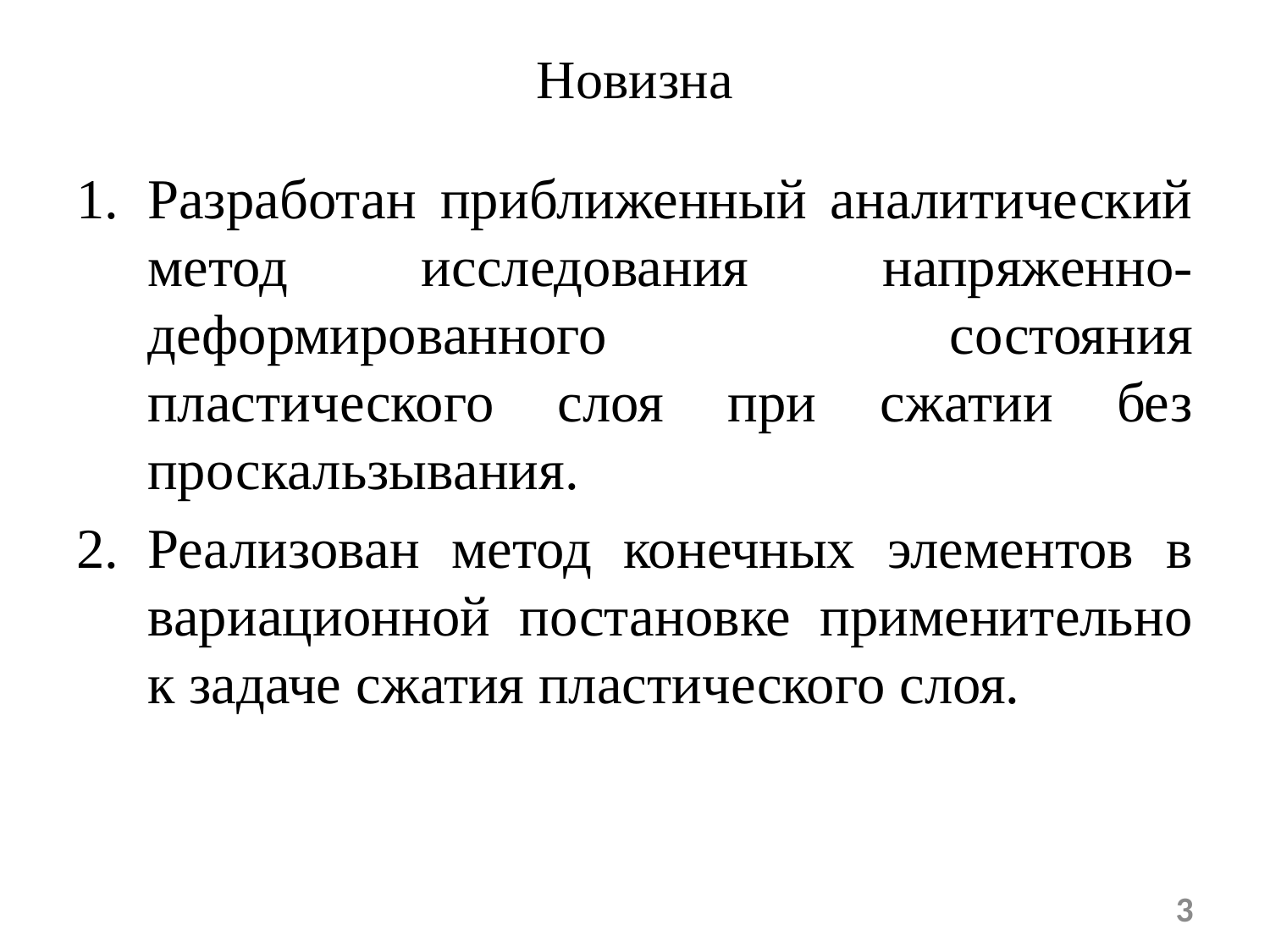

# Новизна
Разработан приближенный аналитический метод исследования напряженно-деформированного состояния пластического слоя при сжатии без проскальзывания.
Реализован метод конечных элементов в вариационной постановке применительно к задаче сжатия пластического слоя.
3